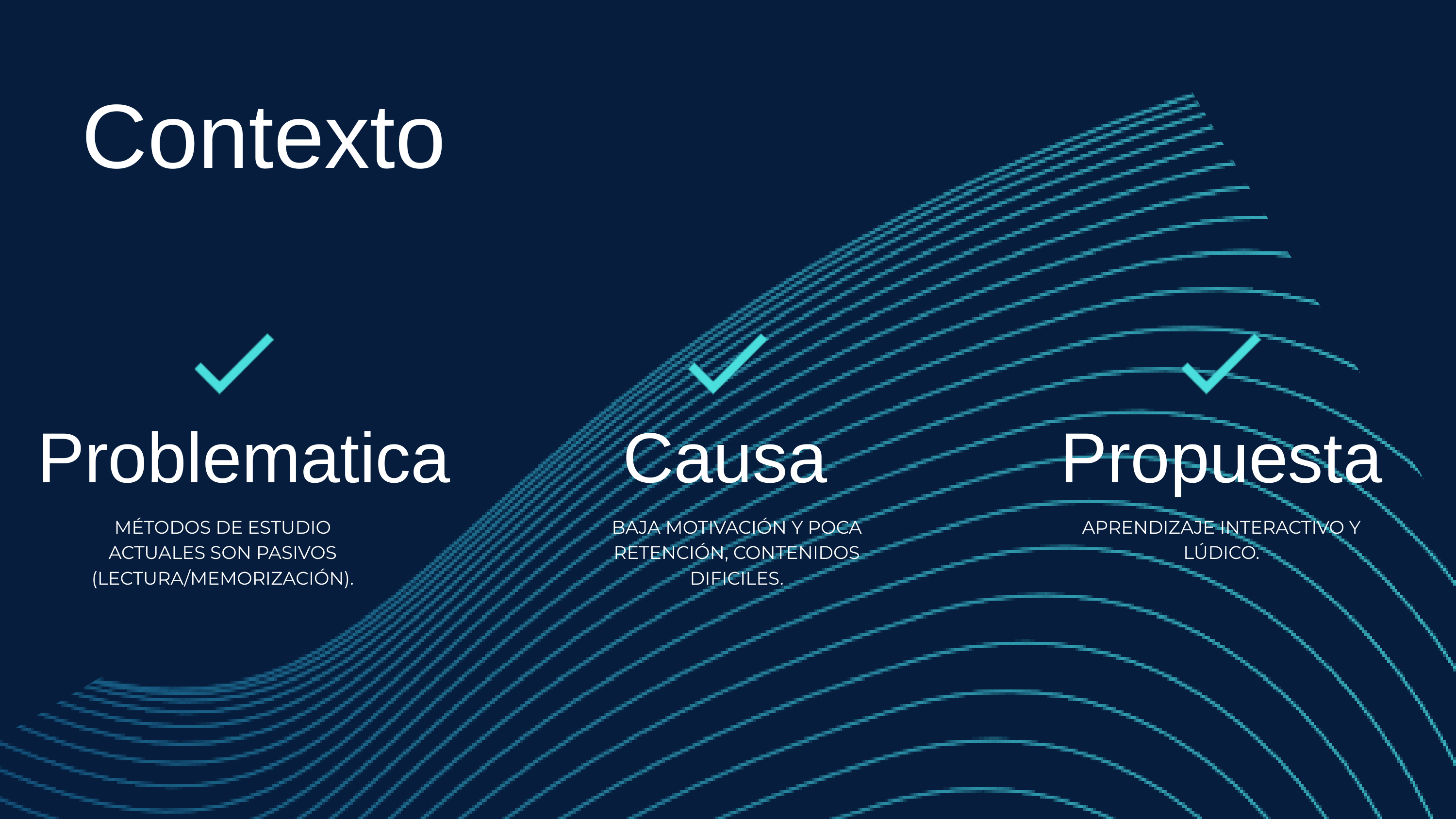

Contexto

Problematica

Causa
Propuesta

MÉTODOS DE ESTUDIO ACTUALES SON PASIVOS (LECTURA/MEMORIZACIÓN).

BAJA MOTIVACIÓN Y POCA RETENCIÓN, CONTENIDOS DIFICILES.
APRENDIZAJE INTERACTIVO Y LÚDICO.